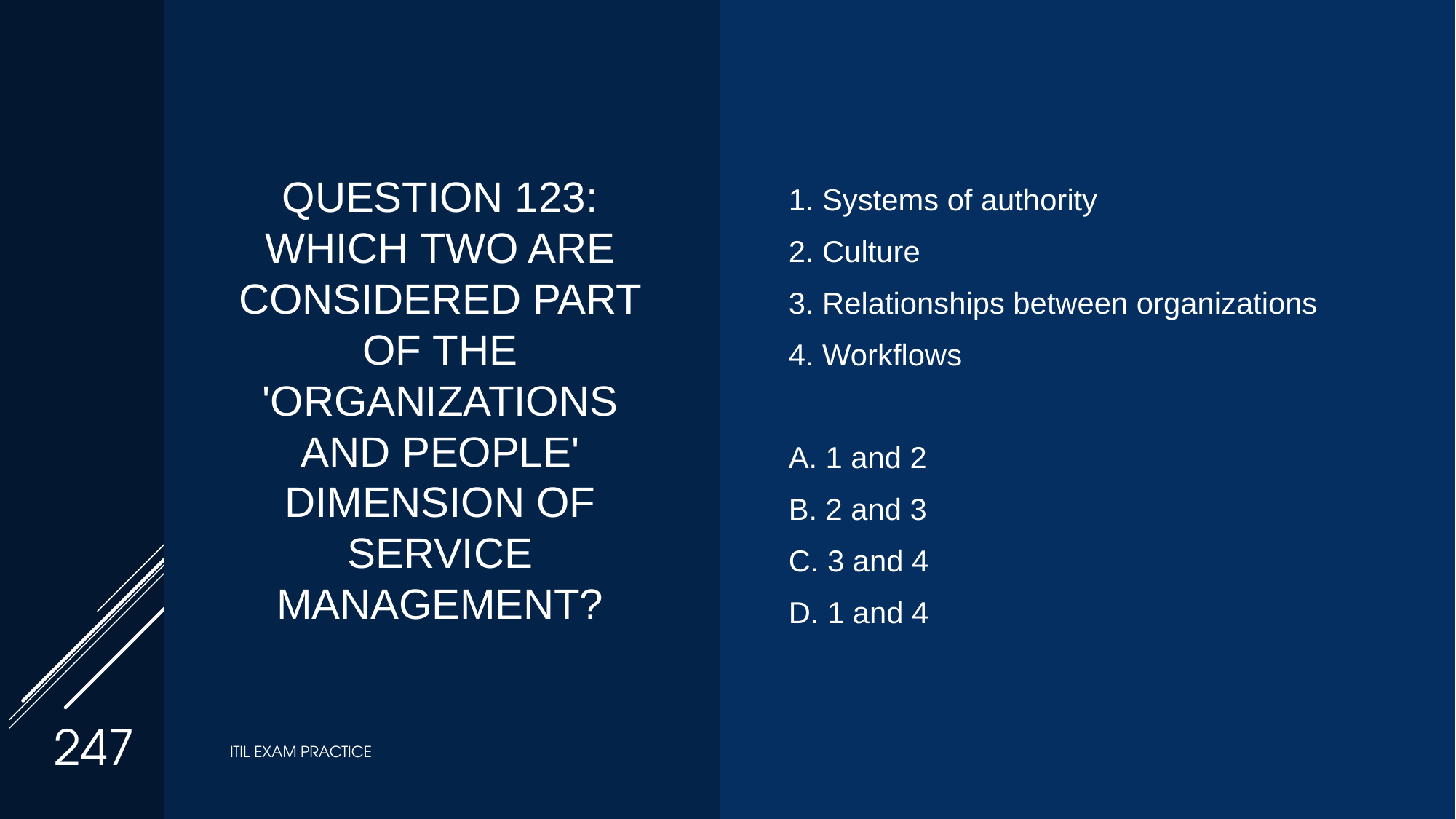

# Question 123: Which two are considered part of the 'organizations and people' dimension of service management?
1. Systems of authority
2. Culture
3. Relationships between organizations
4. Workflows

A. 1 and 2
B. 2 and 3
C. 3 and 4
D. 1 and 4
247
ITIL EXAM PRACTICE